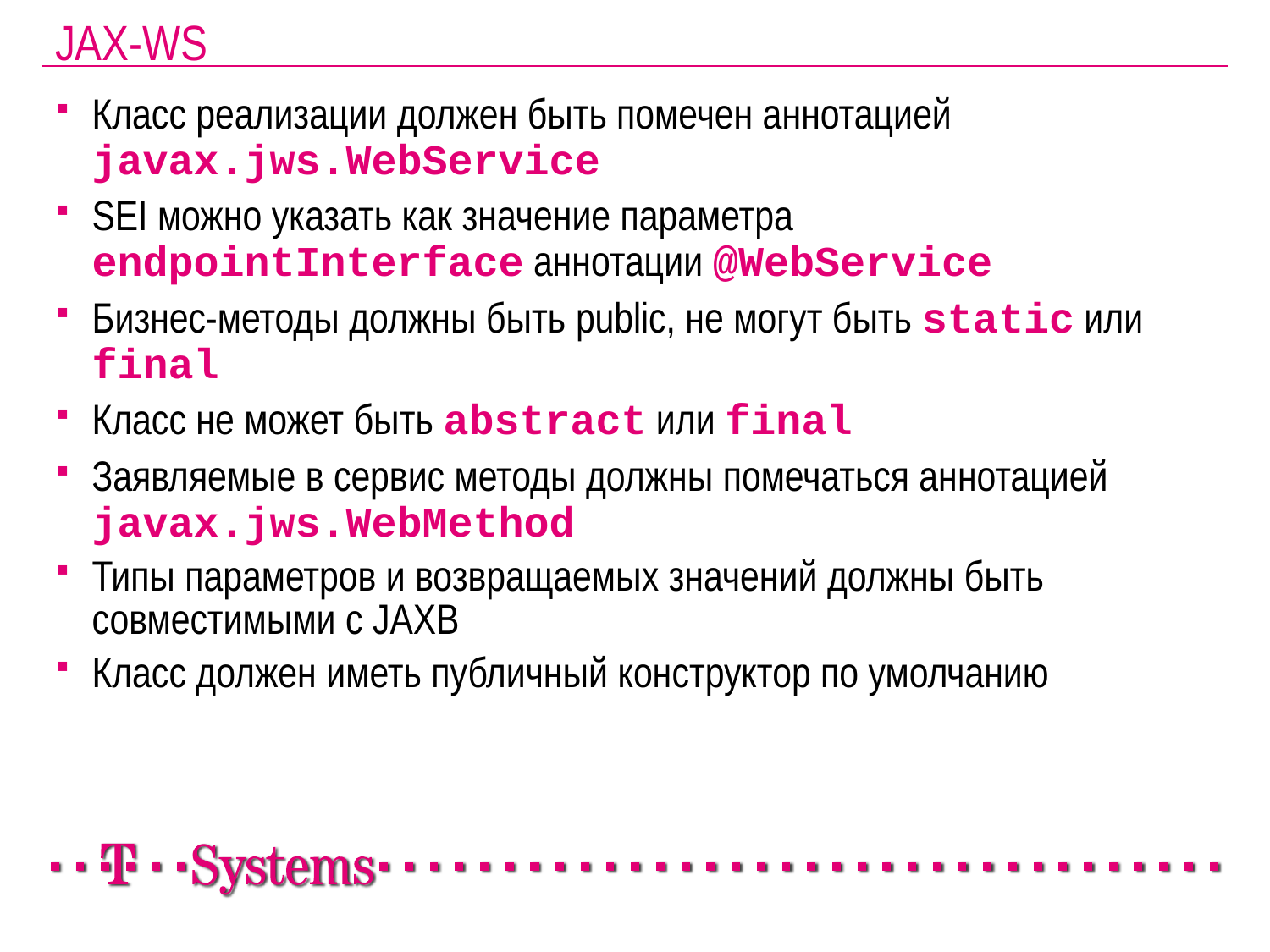

JAX-WS
Класс реализации должен быть помечен аннотацией javax.jws.WebService
SEI можно указать как значение параметра endpointInterface аннотации @WebService
Бизнес-методы должны быть public, не могут быть static или final
Класс не может быть abstract или final
Заявляемые в сервис методы должны помечаться аннотацией javax.jws.WebMethod
Типы параметров и возвращаемых значений должны быть совместимыми с JAXB
Класс должен иметь публичный конструктор по умолчанию